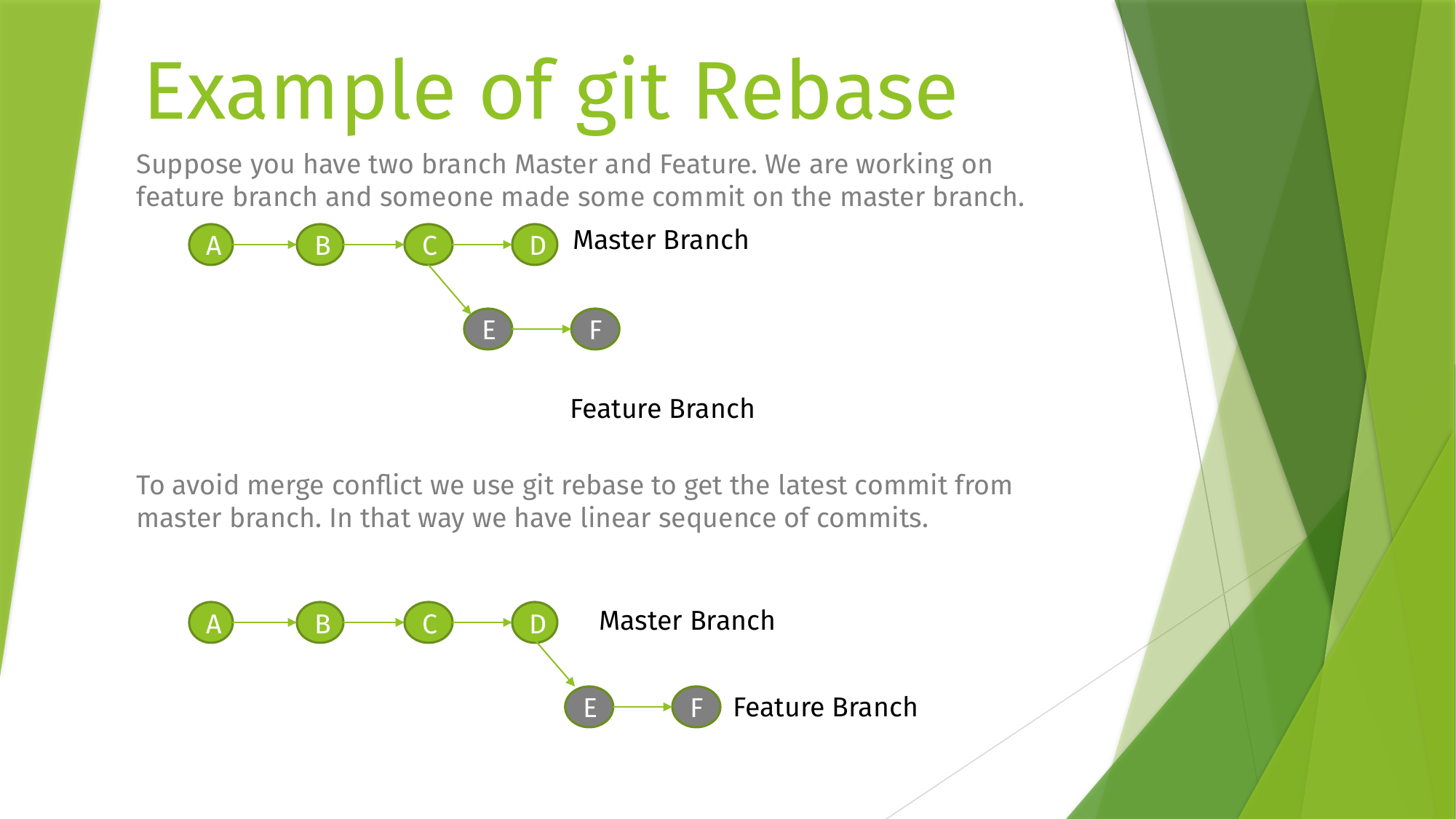

# Example of git Rebase
Suppose you have two branch Master and Feature. We are working on feature branch and someone made some commit on the master branch.

To avoid merge conflict we use git rebase to get the latest commit from master branch. In that way we have linear sequence of commits.

Master Branch
A
B
C
D
E
F
Feature Branch
Master Branch
A
B
C
D
Feature Branch
E
F